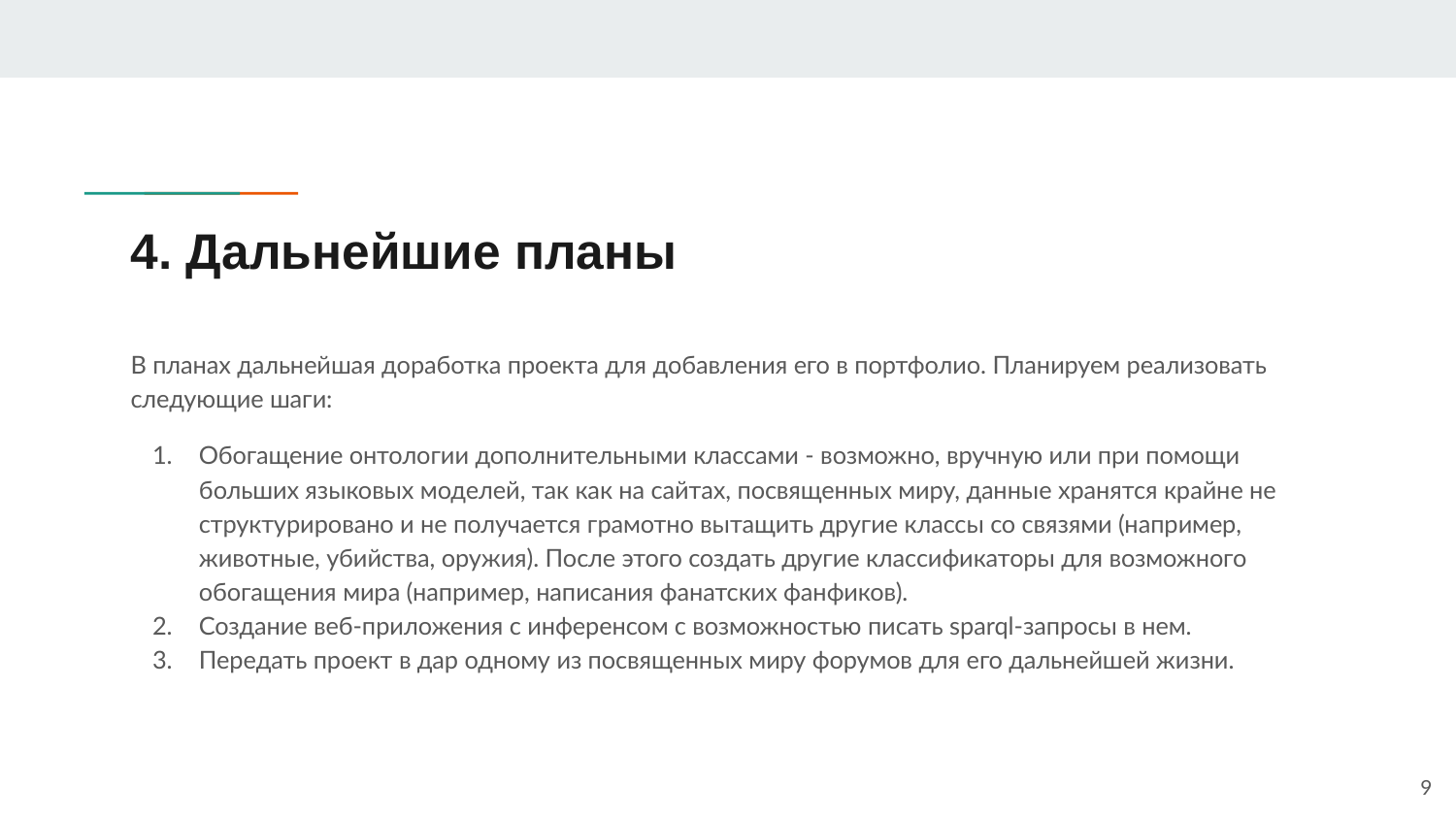

# 4. Дальнейшие планы
В планах дальнейшая доработка проекта для добавления его в портфолио. Планируем реализовать следующие шаги:
Обогащение онтологии дополнительными классами - возможно, вручную или при помощи больших языковых моделей, так как на сайтах, посвященных миру, данные хранятся крайне не структурировано и не получается грамотно вытащить другие классы со связями (например, животные, убийства, оружия). После этого создать другие классификаторы для возможного обогащения мира (например, написания фанатских фанфиков).
Создание веб-приложения с инференсом с возможностью писать sparql-запросы в нем.
Передать проект в дар одному из посвященных миру форумов для его дальнейшей жизни.
9